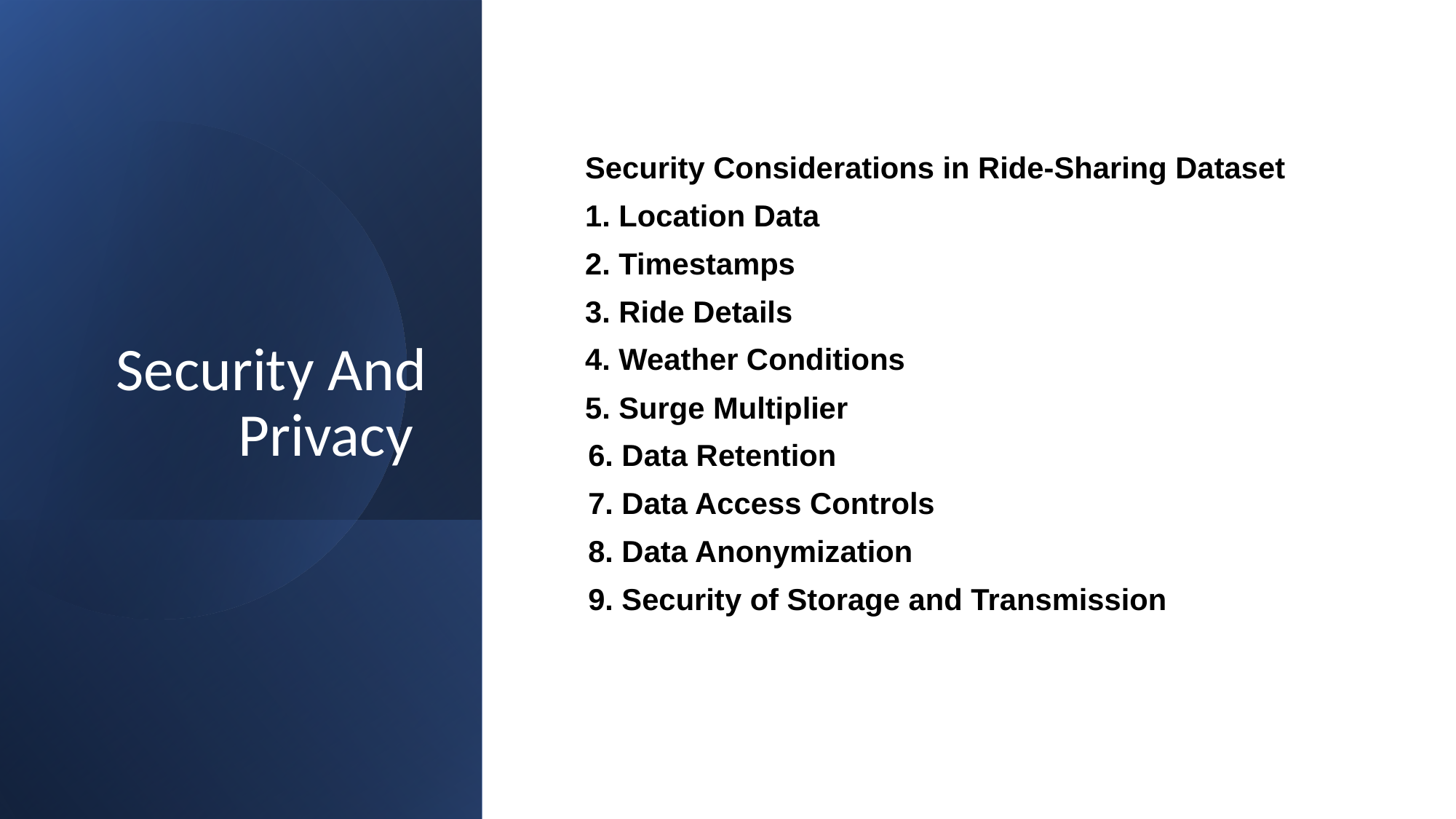

# Security And Privacy
Security Considerations in Ride-Sharing Dataset
1. Location Data
2. Timestamps
3. Ride Details
4. Weather Conditions
5. Surge Multiplier
6. Data Retention
7. Data Access Controls
8. Data Anonymization
9. Security of Storage and Transmission